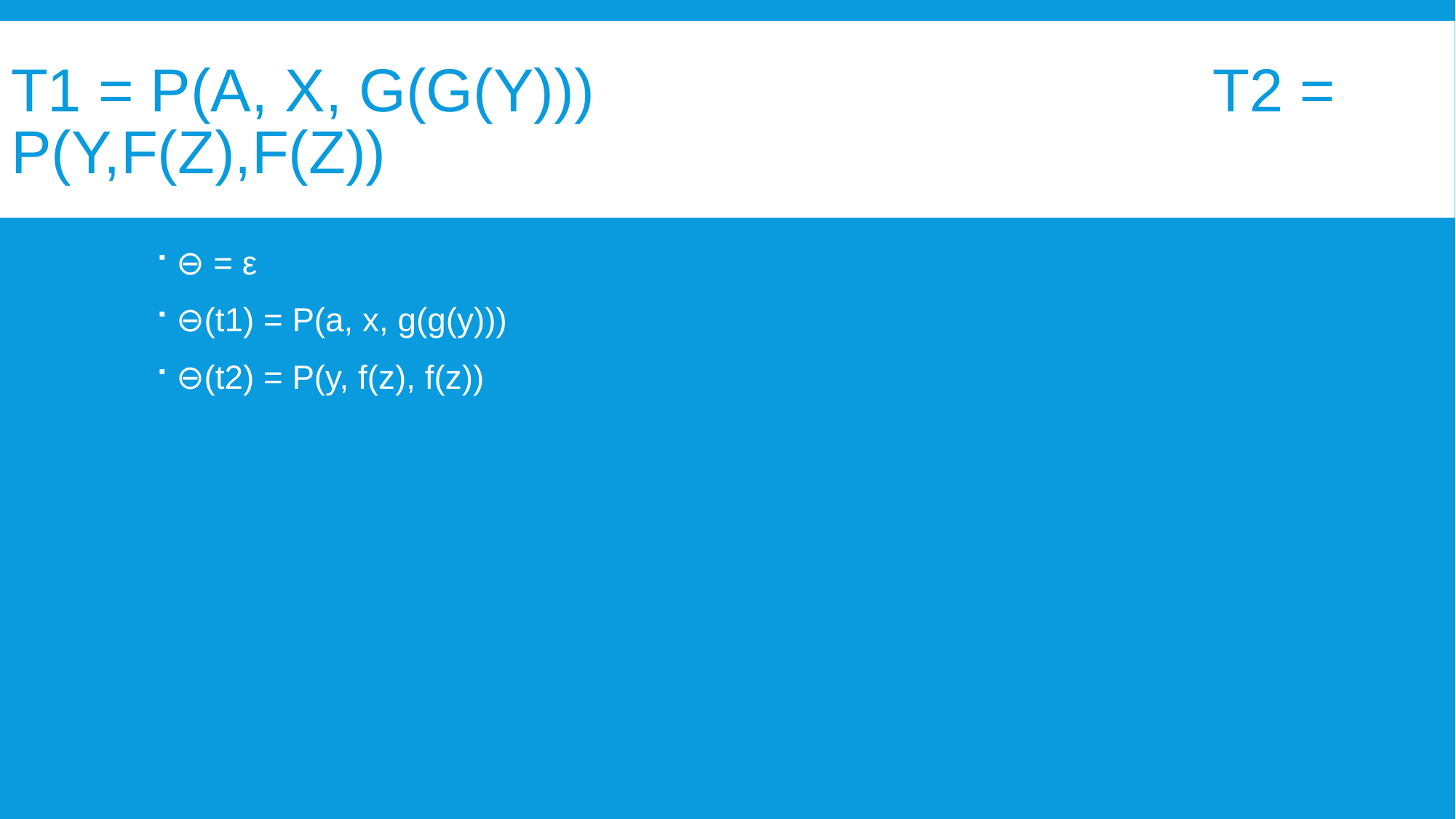

# t1 = p(a, x, g(g(y))) 		                          t2 = P(Y,F(Z),F(Z))
⊖ = ε
⊖(t1) = P(a, x, g(g(y)))
⊖(t2) = P(y, f(z), f(z))